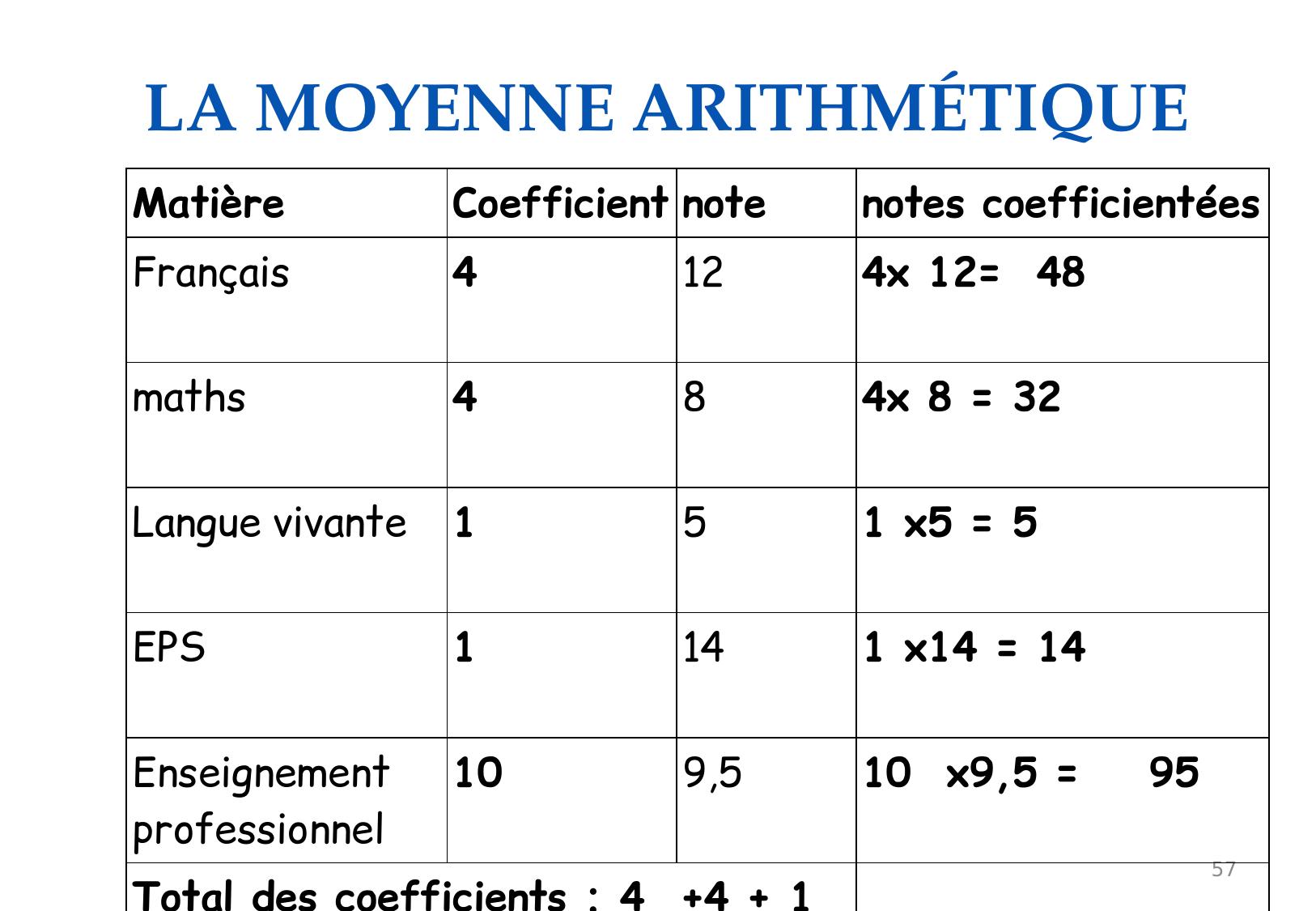

LA MOYENNE ARITHMÉTIQUE
|  | Matière | Coefficient | note | notes coefficientées |
| --- | --- | --- | --- | --- |
|  | Français | 4 | 12 | 4x 12= 48 |
|  | maths | 4 | 8 | 4x 8 = 32 |
|  | Langue vivante | 1 | 5 | 1 x5 = 5 |
|  | EPS | 1 | 14 | 1 x14 = 14 |
|  | Enseignement professionnel | 10 | 9,5 | 10 x9,5 = 95 |
|  | Total des coefficients : 4 +4 + 1 + 1 + 10 = 20 |  |  |  |
|  | Total des notes coefficientées : |  |  | 194 |
|  | Moyenne pondérée : 194/20 = 9,7 soit la note est de 9,7 / 20 |  |  |  |

57